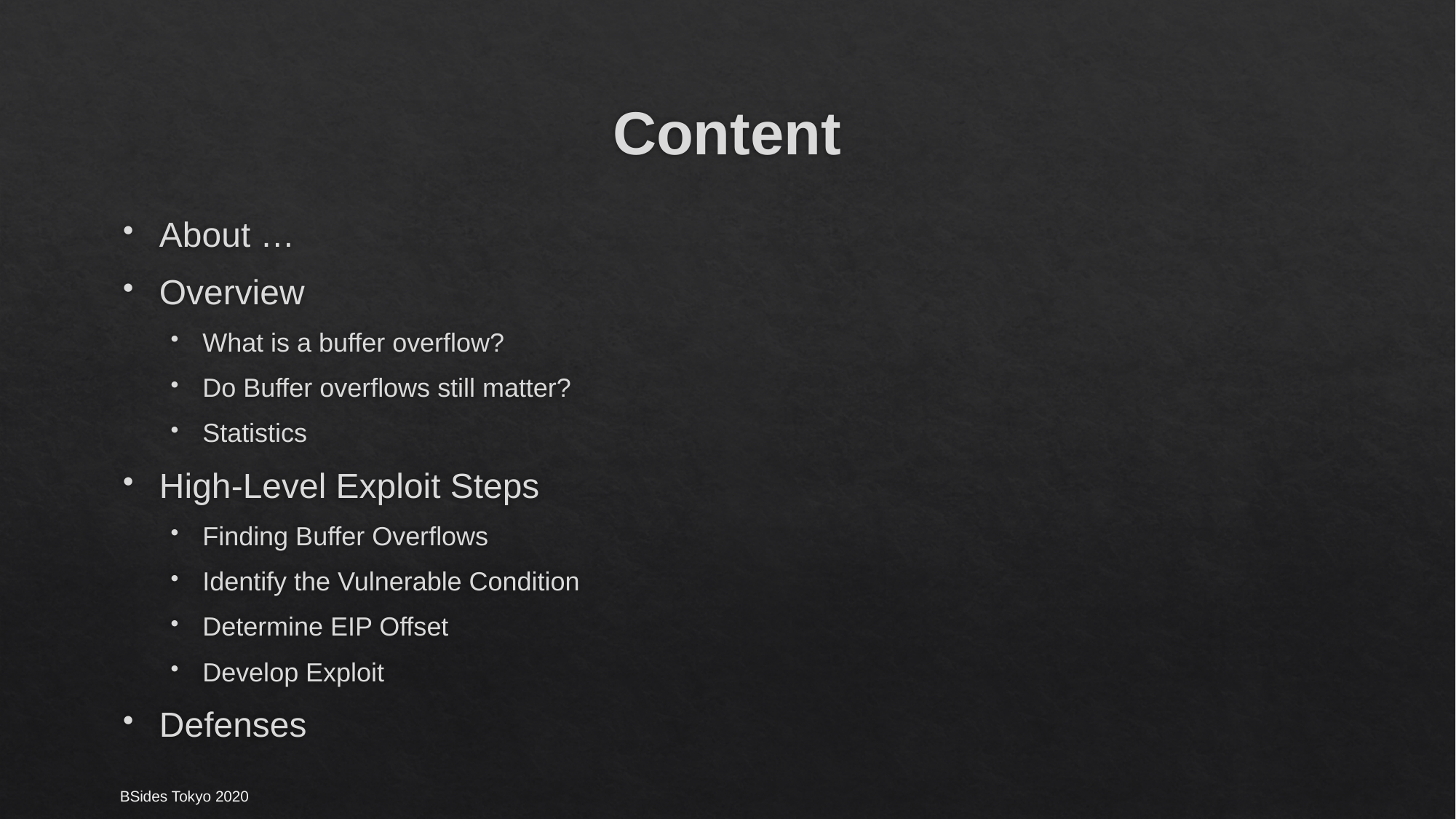

# Content
About …
Overview
What is a buffer overflow?
Do Buffer overflows still matter?
Statistics
High-Level Exploit Steps
Finding Buffer Overflows
Identify the Vulnerable Condition
Determine EIP Offset
Develop Exploit
Defenses
BSides Tokyo 2020